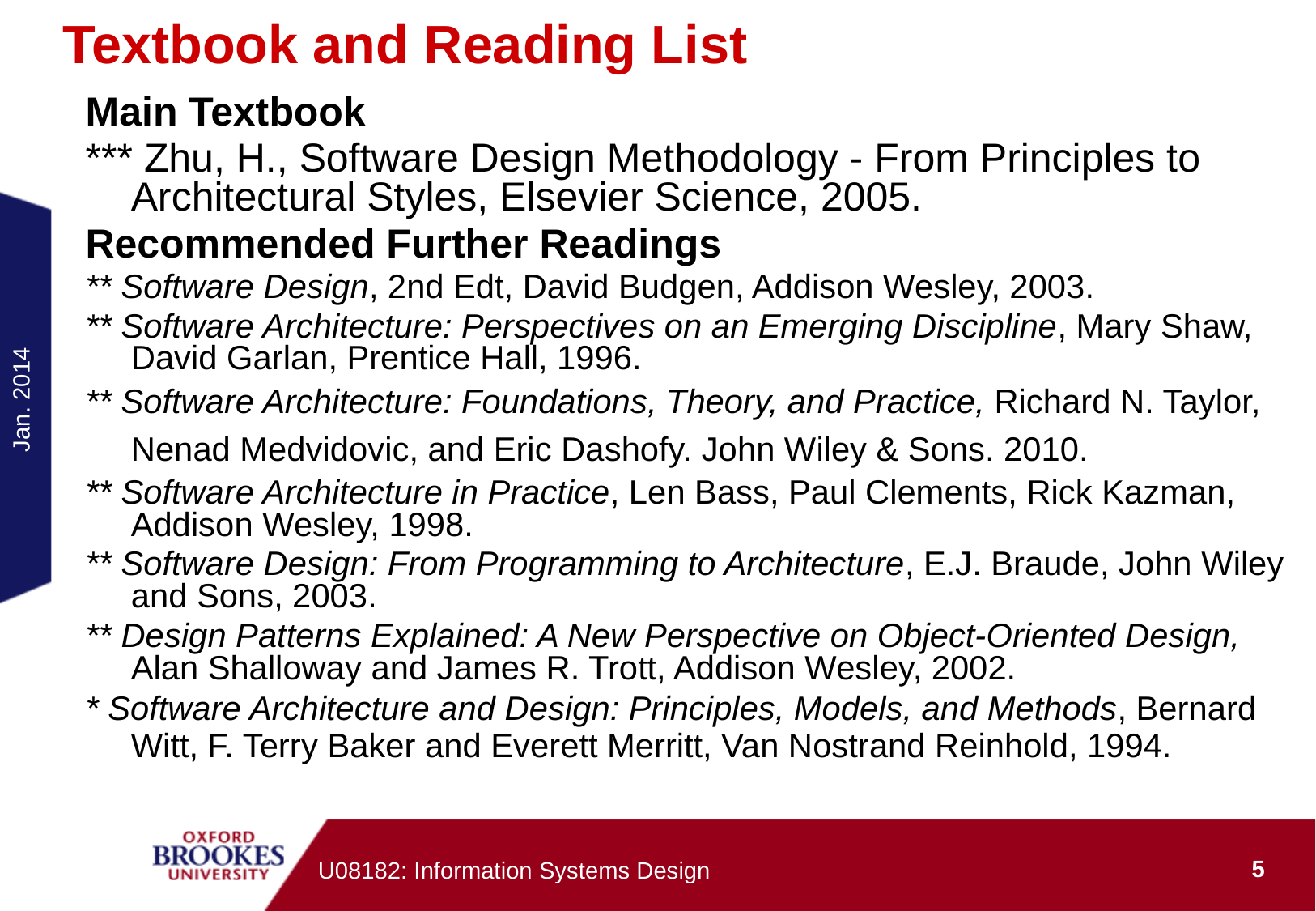

# Textbook and Reading List
Main Textbook
*** Zhu, H., Software Design Methodology - From Principles to Architectural Styles, Elsevier Science, 2005.
Recommended Further Readings
** Software Design, 2nd Edt, David Budgen, Addison Wesley, 2003.
** Software Architecture: Perspectives on an Emerging Discipline, Mary Shaw, David Garlan, Prentice Hall, 1996.
** Software Architecture: Foundations, Theory, and Practice, Richard N. Taylor, Nenad Medvidovic, and Eric Dashofy. John Wiley & Sons. 2010.
** Software Architecture in Practice, Len Bass, Paul Clements, Rick Kazman, Addison Wesley, 1998.
** Software Design: From Programming to Architecture, E.J. Braude, John Wiley and Sons, 2003.
** Design Patterns Explained: A New Perspective on Object-Oriented Design, Alan Shalloway and James R. Trott, Addison Wesley, 2002.
* Software Architecture and Design: Principles, Models, and Methods, Bernard Witt, F. Terry Baker and Everett Merritt, Van Nostrand Reinhold, 1994.
Jan. 2014
5
U08182: Information Systems Design